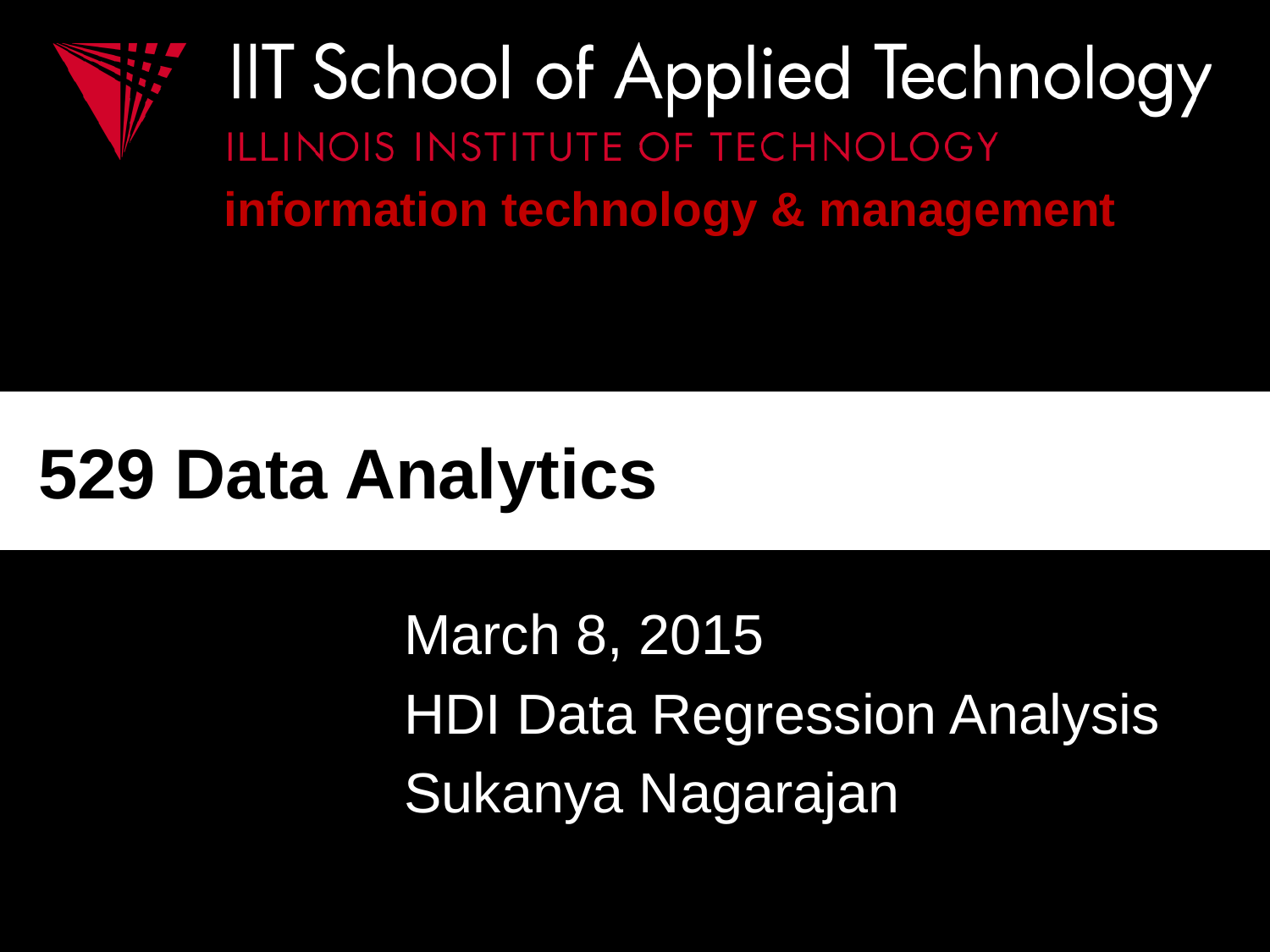

# 529 Data Analytics
March 8, 2015
HDI Data Regression Analysis
Sukanya Nagarajan